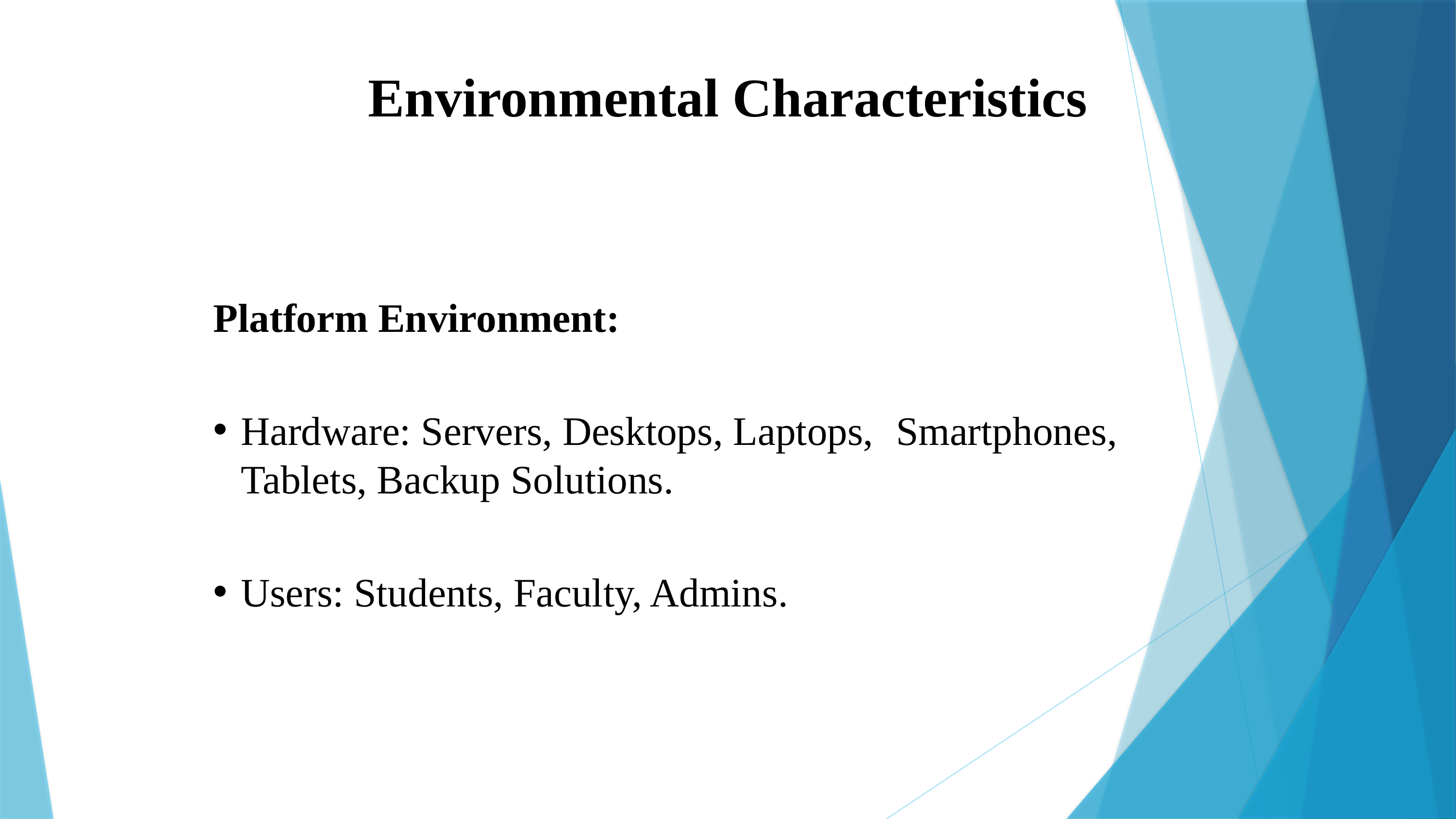

Environmental Characteristics
Platform Environment:

Hardware: Servers, Desktops, Laptops, 	Smartphones, Tablets, Backup Solutions.

Users: Students, Faculty, Admins.